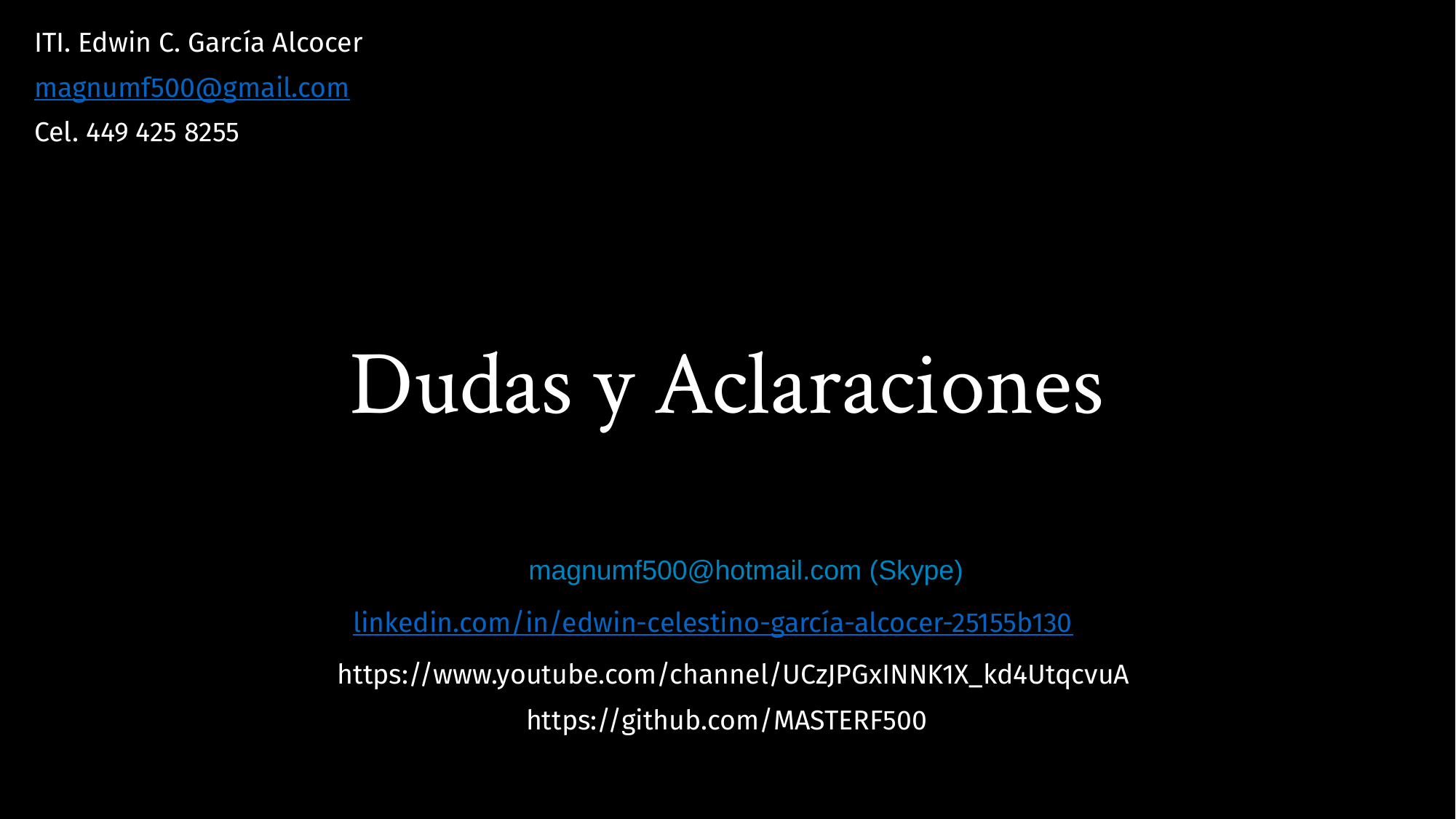

ITI. Edwin C. García Alcocer
magnumf500@gmail.com
Cel. 449 425 8255
# Dudas y Aclaraciones
magnumf500@hotmail.com (Skype)
linkedin.com/in/edwin-celestino-garcía-alcocer-25155b130
https://www.youtube.com/channel/UCzJPGxINNK1X_kd4UtqcvuA
https://github.com/MASTERF500